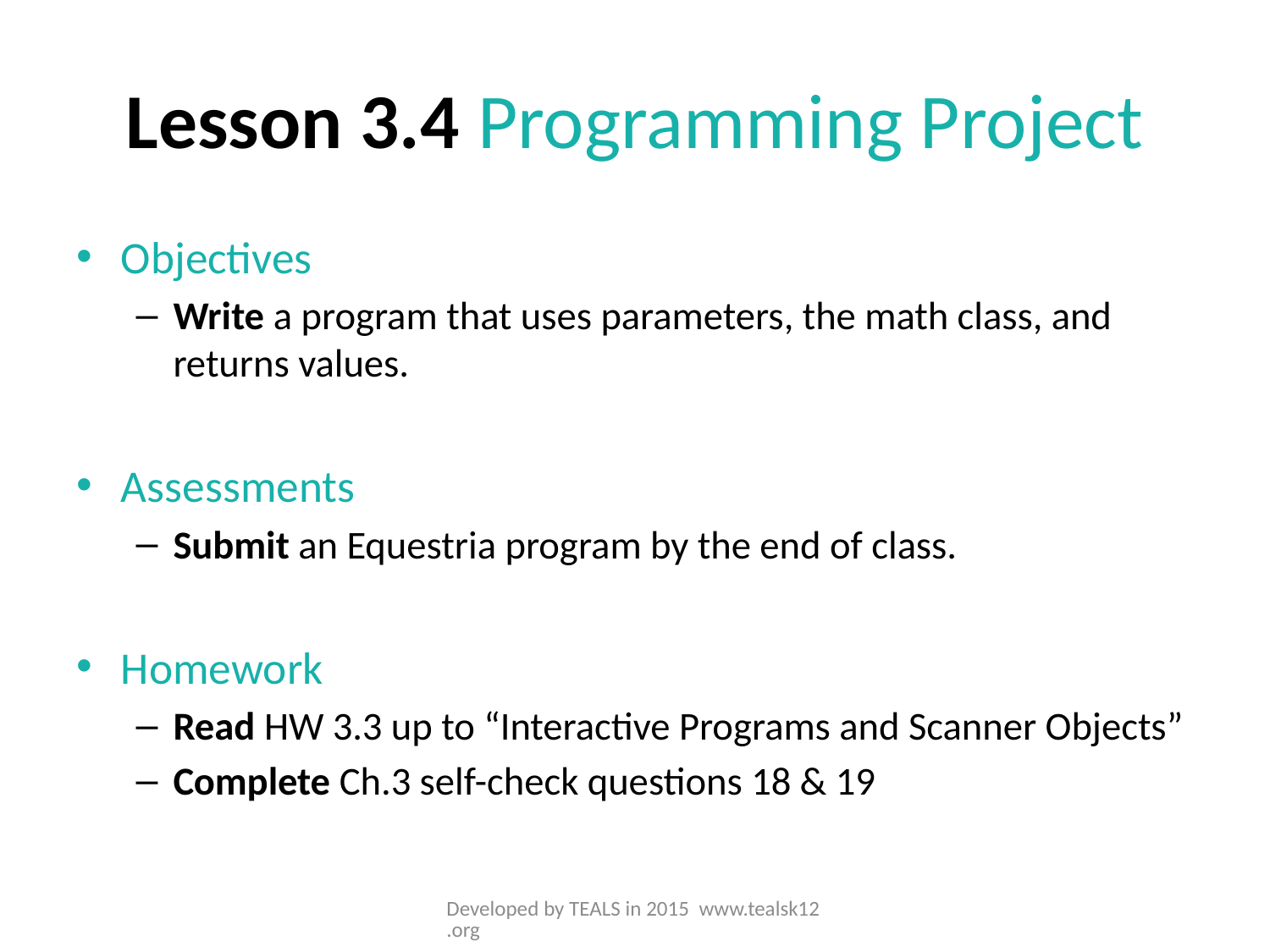

# Lesson 3.4 Programming Project
Objectives
Write a program that uses parameters, the math class, and returns values.

Assessments
Submit an Equestria program by the end of class.

Homework
Read HW 3.3 up to “Interactive Programs and Scanner Objects”
Complete Ch.3 self-check questions 18 & 19

Developed by TEALS in 2015  www.tealsk12.org